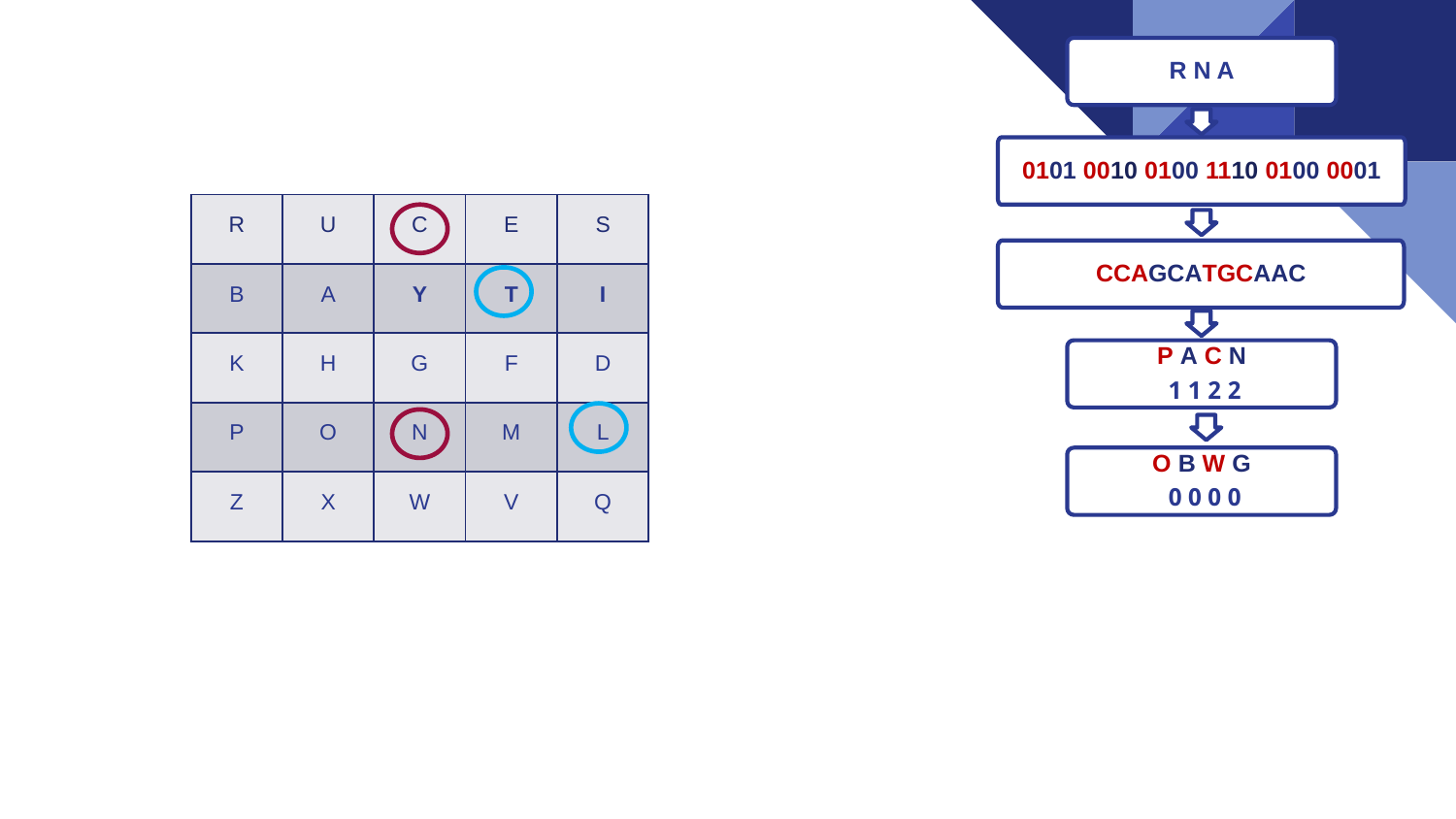

R N A

0101 0010 0100 1110 0100 0001
| R | U | C | E | S |
| --- | --- | --- | --- | --- |
| B | A | Y | T | I |
| K | H | G | F | D |
| P | O | N | M | L |
| Z | X | W | V | Q |

CCAGCATGCAAC

P A C N
2 2 1 1

O B W G
0 0 0 0